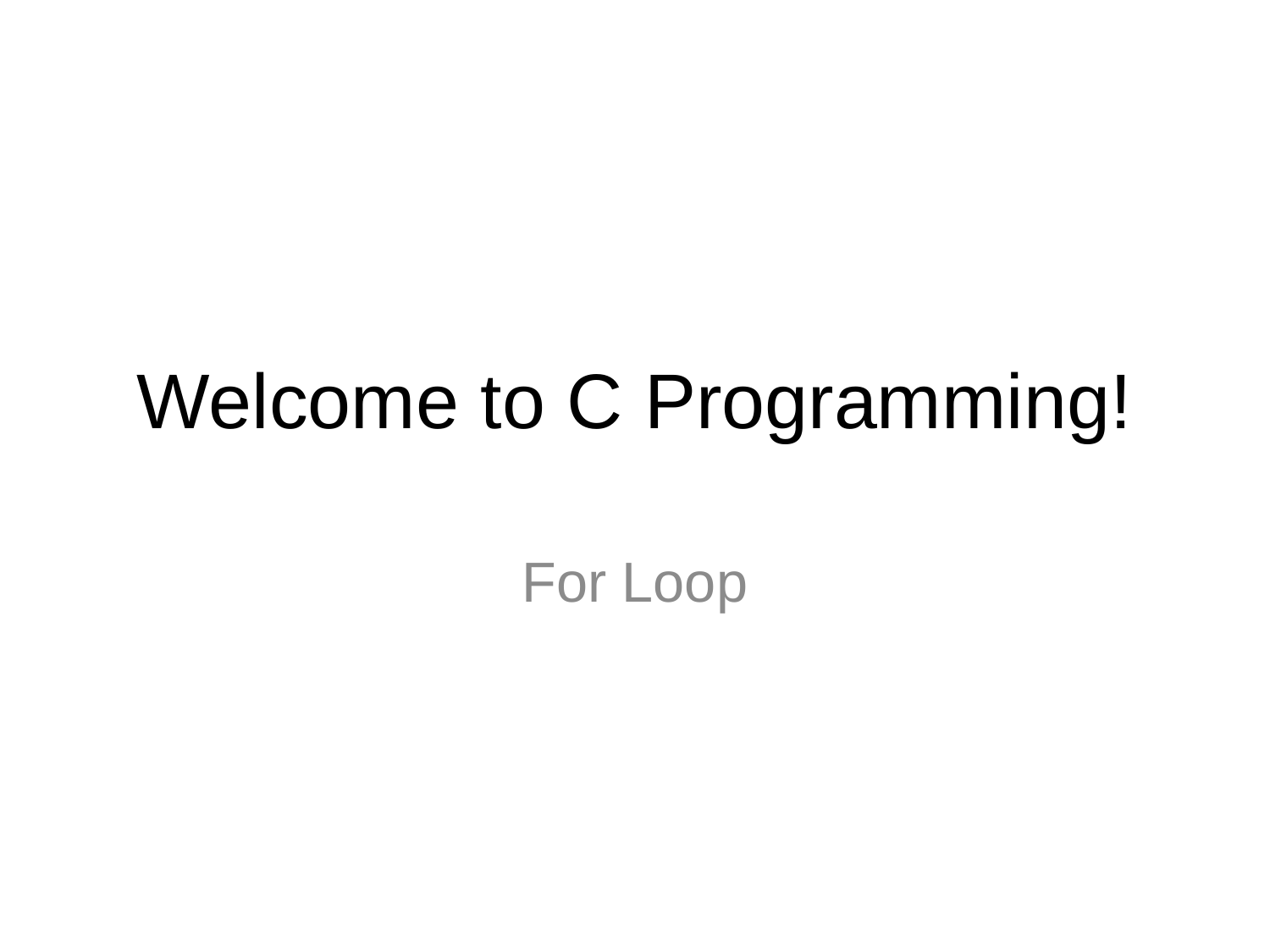

# Welcome to C Programming!
For Loop